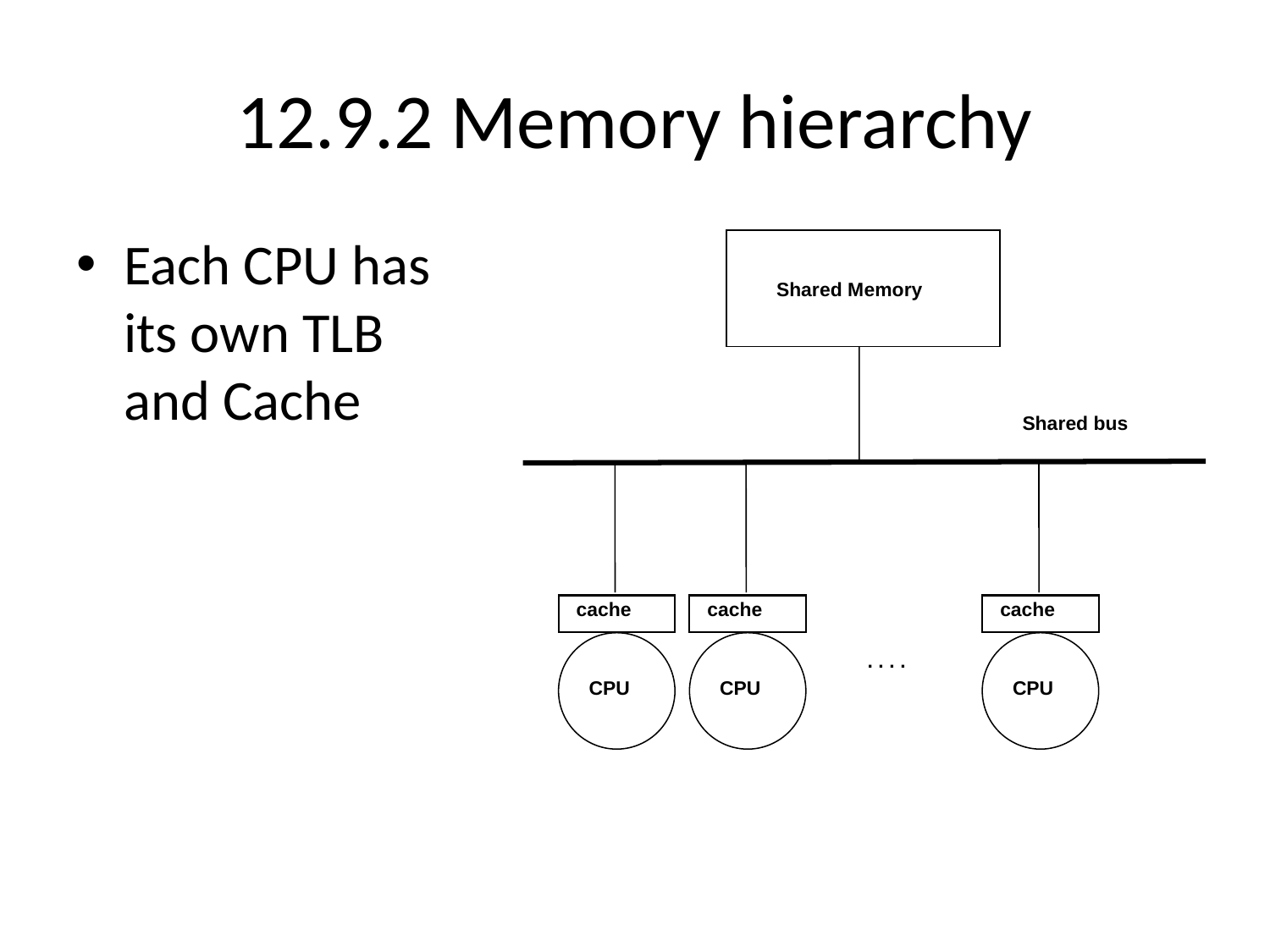

# 12.9.2 Memory hierarchy
Each CPU has its own TLB and Cache

Shared Memory

Shared bus

cache
cache
cache

. . . .
CPU
CPU
CPU